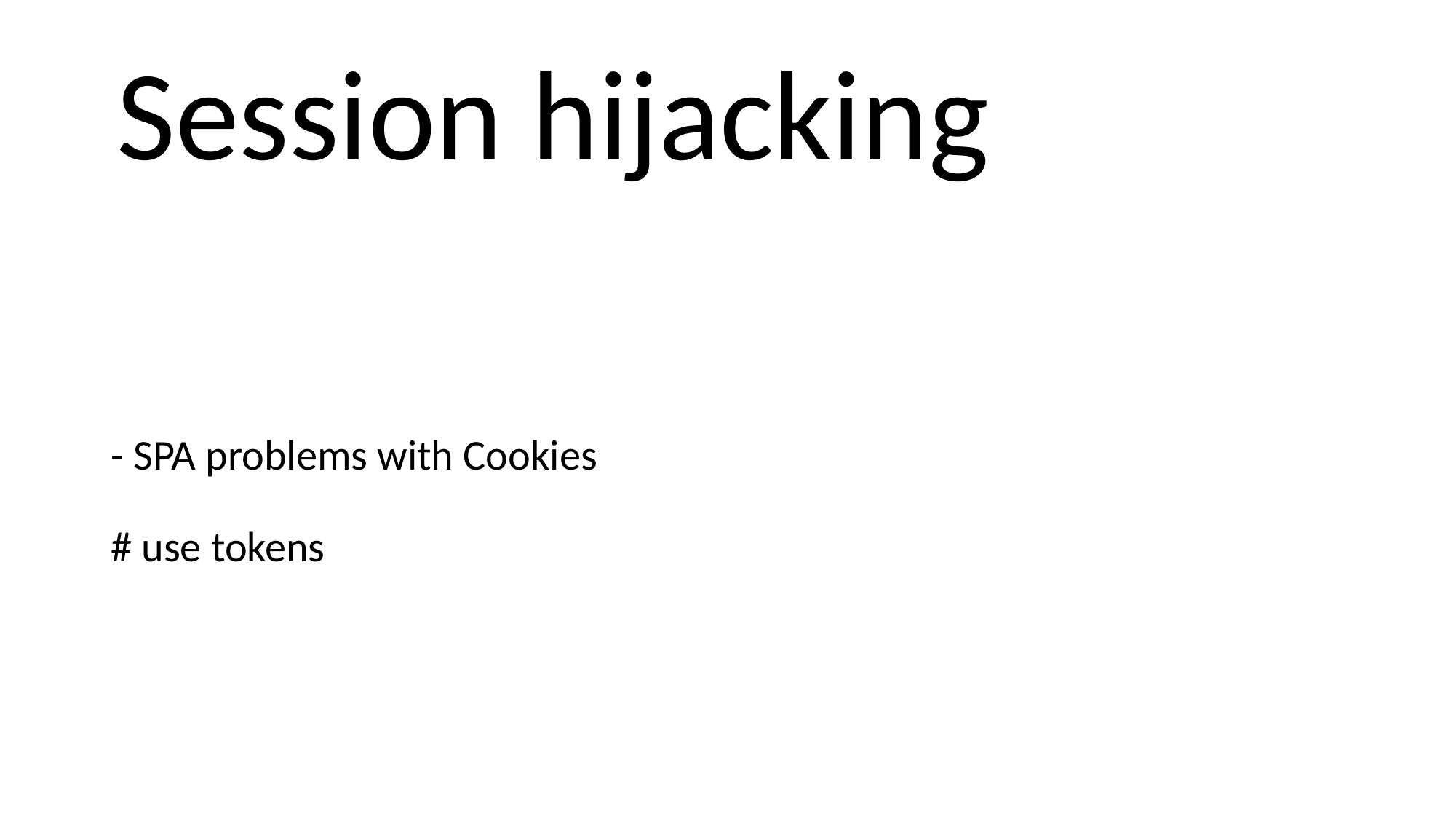

Session hijacking
# - SPA problems with Cookies # use tokens